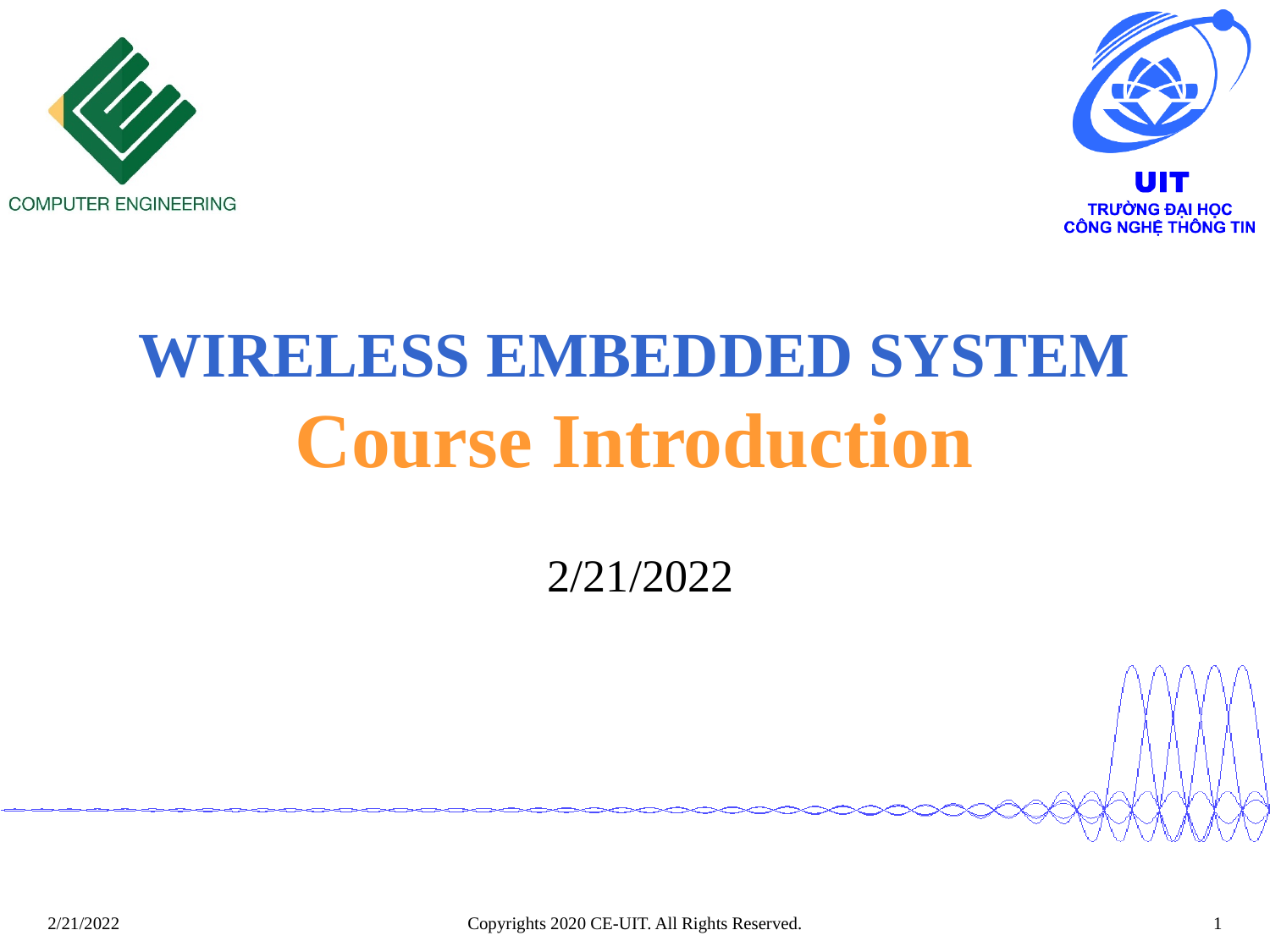

# WIRELESS EMBEDDED SYSTEM Course Introduction
 2/21/2022
Copyrights 2020 CE-UIT. All Rights Reserved.
1
2/21/2022